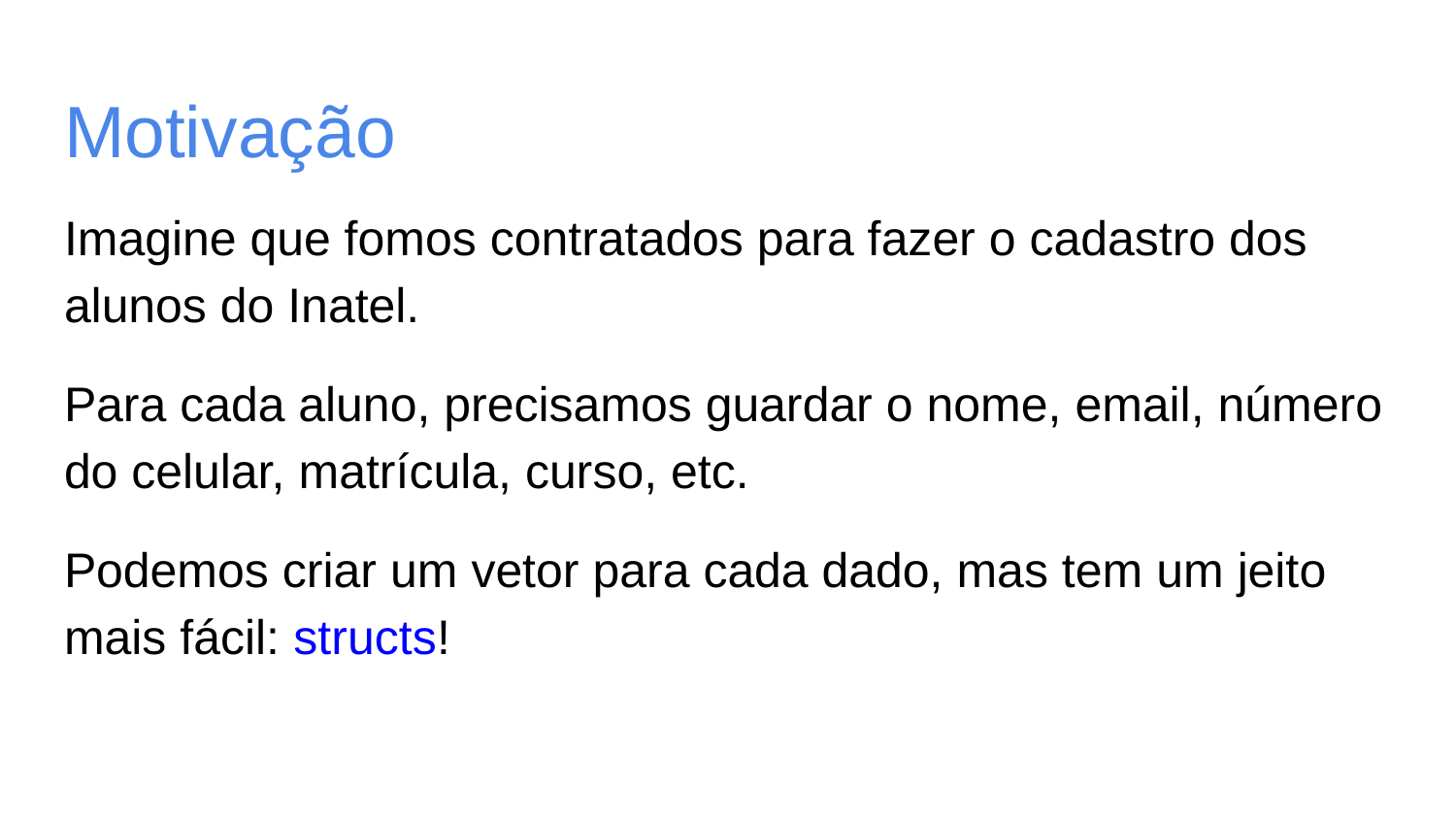

# Motivação
Imagine que fomos contratados para fazer o cadastro dos alunos do Inatel.
Para cada aluno, precisamos guardar o nome, email, número do celular, matrícula, curso, etc.
Podemos criar um vetor para cada dado, mas tem um jeito mais fácil: structs!